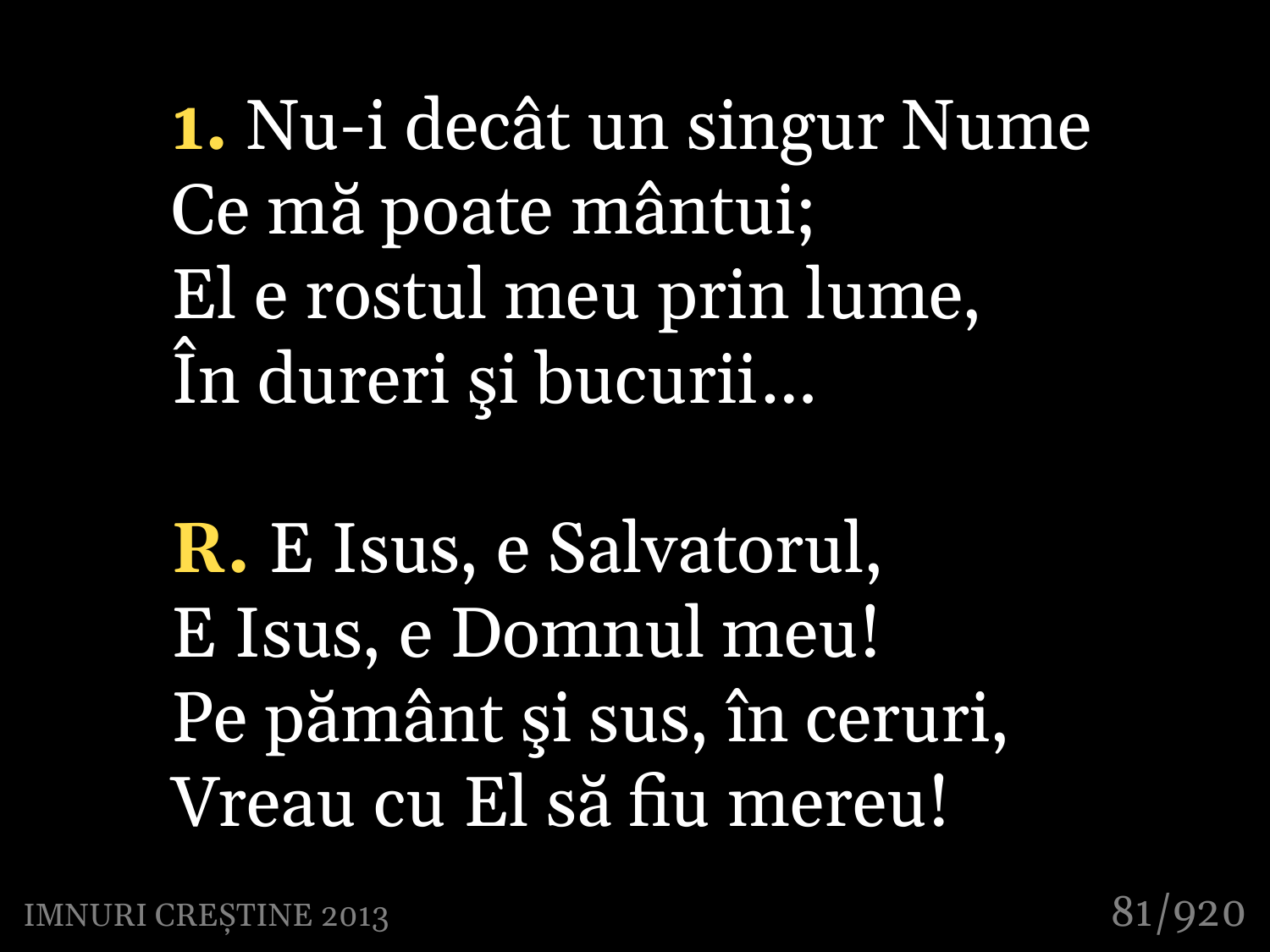

1. Nu-i decât un singur Nume
Ce mă poate mântui;
El e rostul meu prin lume,
În dureri şi bucurii…

R. E Isus, e Salvatorul,
E Isus, e Domnul meu!
Pe pământ şi sus, în ceruri,
Vreau cu El să fiu mereu!
81/920
IMNURI CREȘTINE 2013